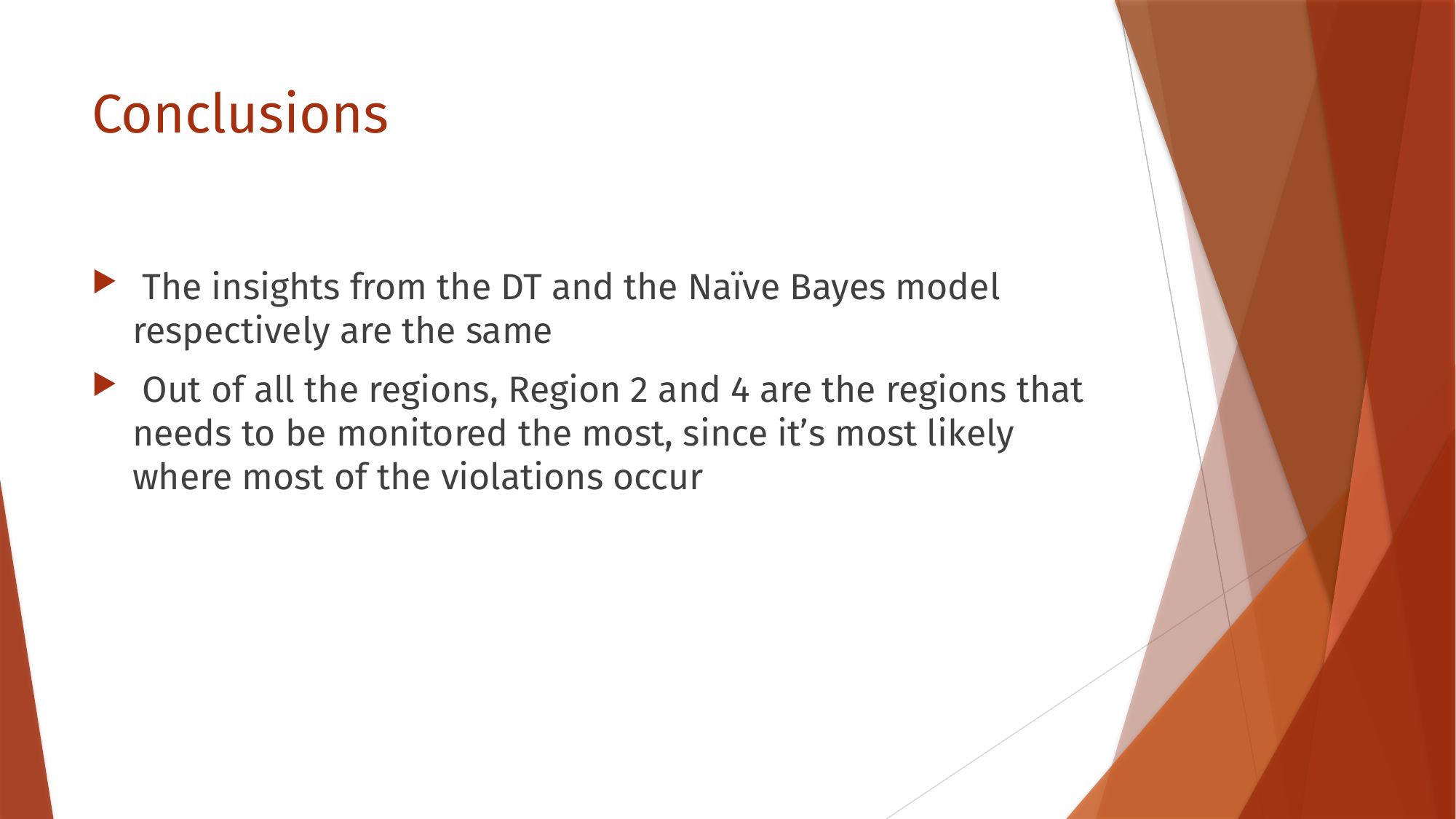

# Conclusions
 The insights from the DT and the Naïve Bayes model respectively are the same
 Out of all the regions, Region 2 and 4 are the regions that needs to be monitored the most, since it’s most likely where most of the violations occur